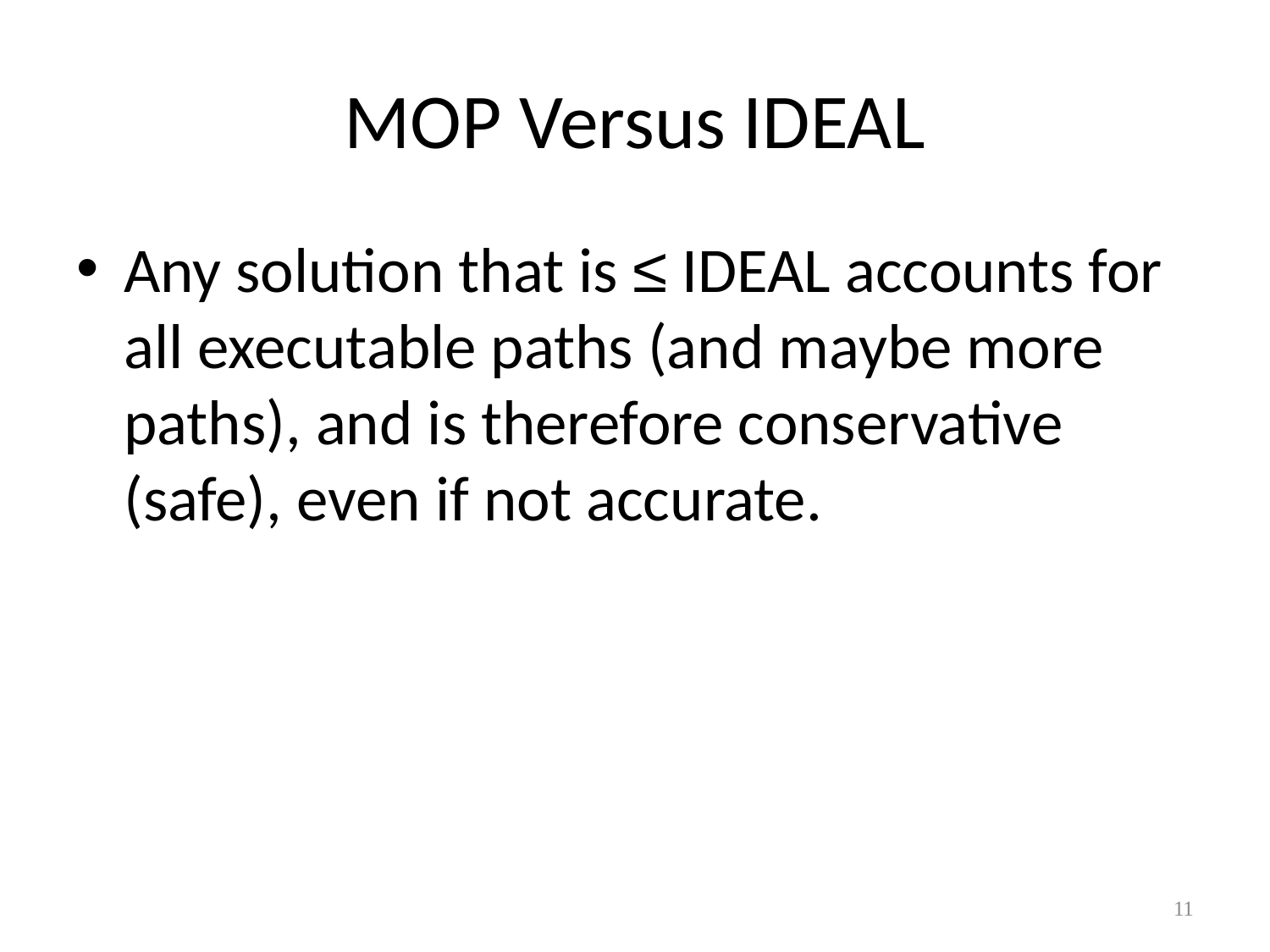

# MOP Versus IDEAL
Any solution that is ≤ IDEAL accounts for all executable paths (and maybe more paths), and is therefore conservative (safe), even if not accurate.
11